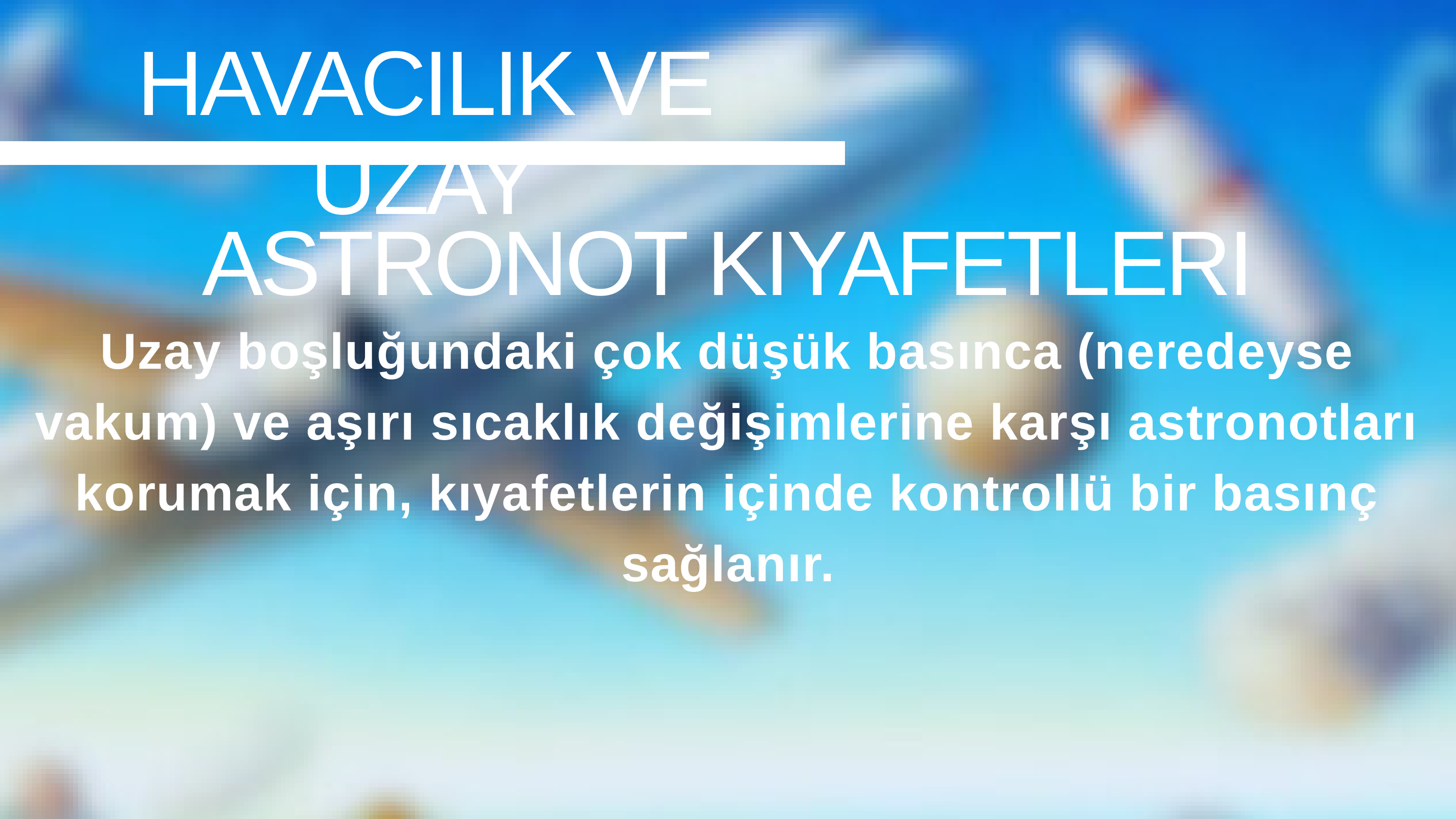

HAVACILIK VE UZAY

ASTRONOT KIYAFETLERI
Uzay boşluğundaki çok düşük basınca (neredeyse vakum) ve aşırı sıcaklık değişimlerine karşı astronotları korumak için, kıyafetlerin içinde kontrollü bir basınç sağlanır.